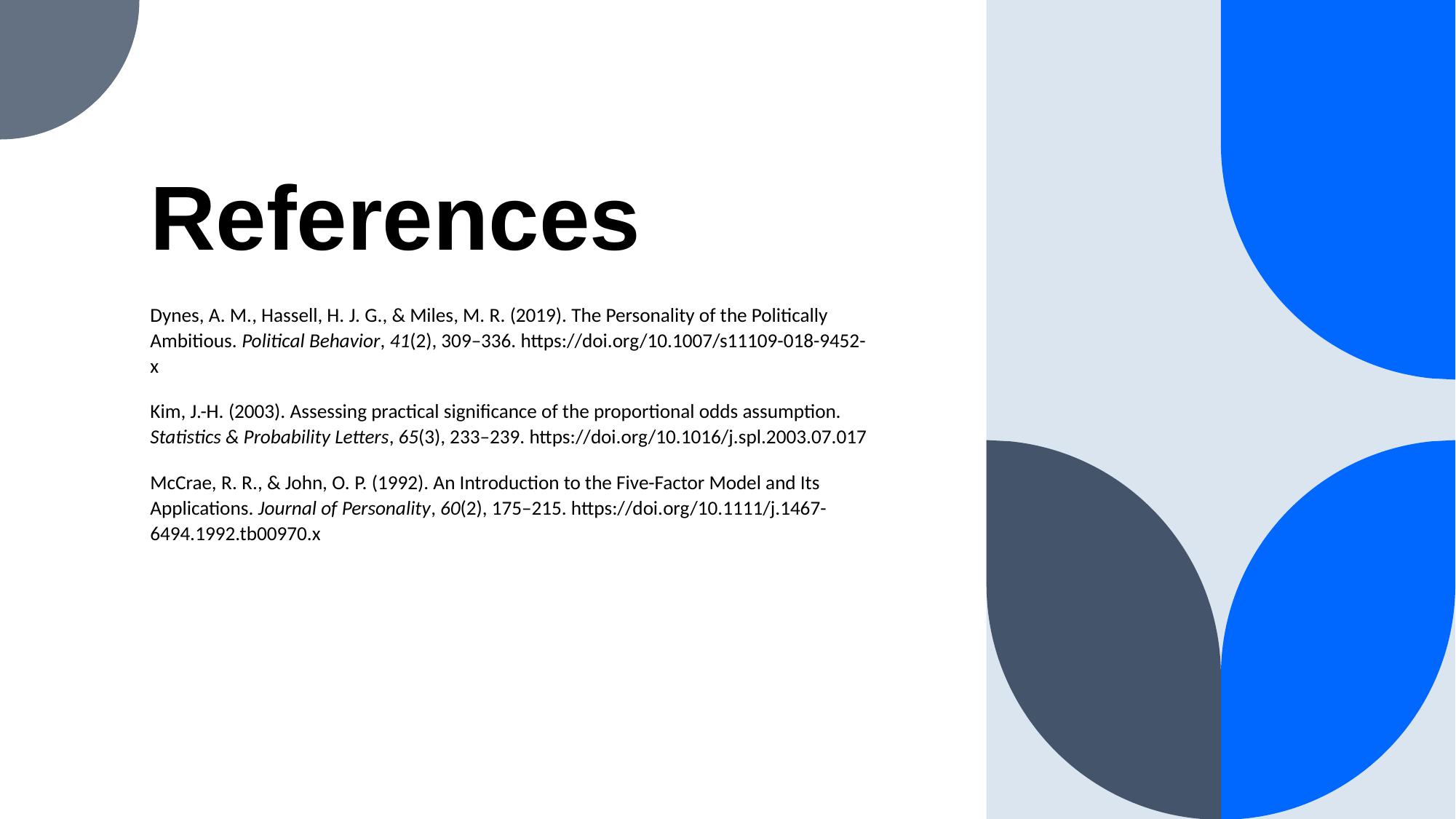

# References
Dynes, A. M., Hassell, H. J. G., & Miles, M. R. (2019). The Personality of the Politically Ambitious. Political Behavior, 41(2), 309–336. https://doi.org/10.1007/s11109-018-9452-x
Kim, J.-H. (2003). Assessing practical significance of the proportional odds assumption. Statistics & Probability Letters, 65(3), 233–239. https://doi.org/10.1016/j.spl.2003.07.017
McCrae, R. R., & John, O. P. (1992). An Introduction to the Five-Factor Model and Its Applications. Journal of Personality, 60(2), 175–215. https://doi.org/10.1111/j.1467-6494.1992.tb00970.x